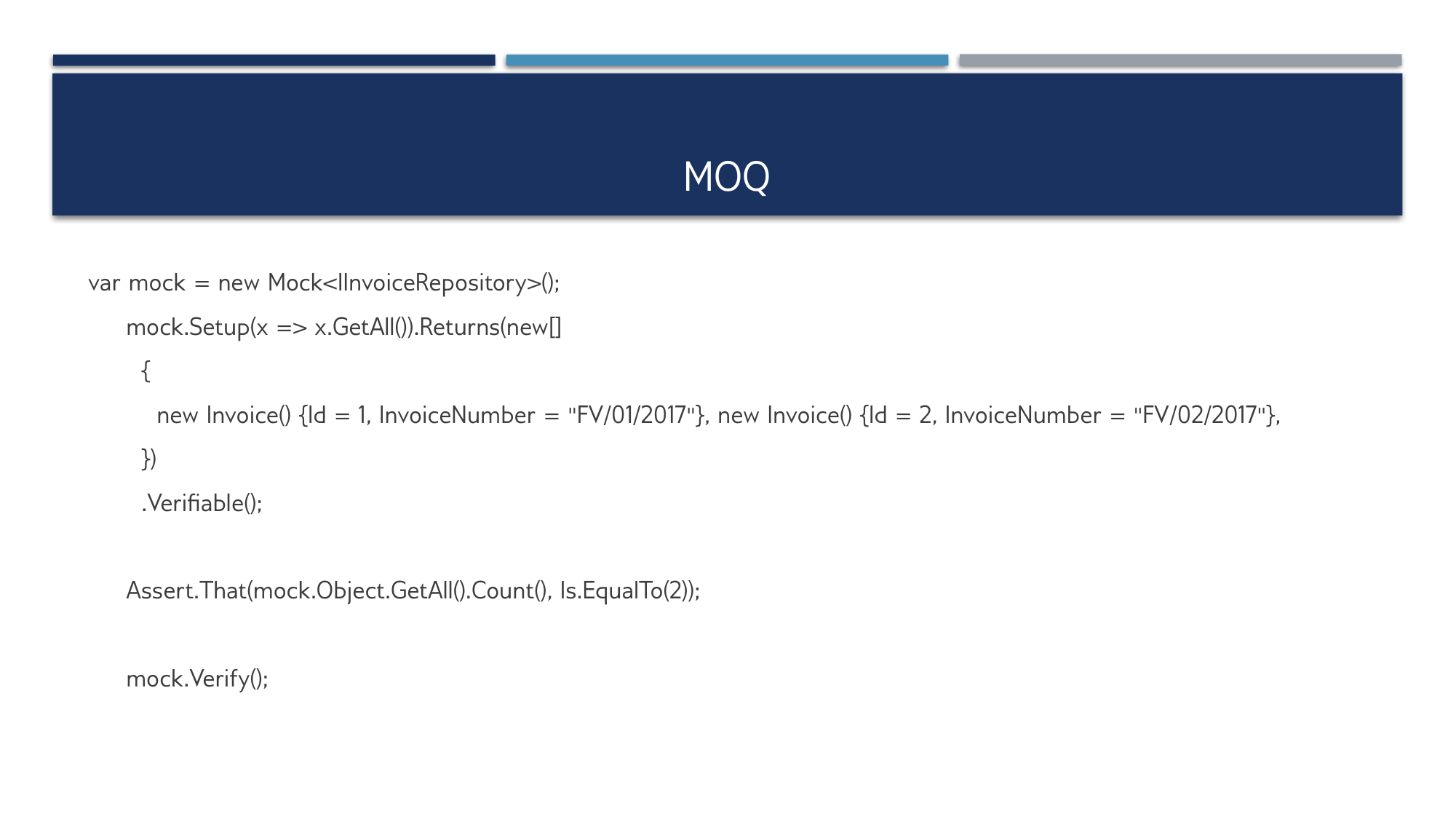

# Moq
 var mock = new Mock<IInvoiceRepository>();
      mock.Setup(x => x.GetAll()).Returns(new[]
        {
          new Invoice() {Id = 1, InvoiceNumber = "FV/01/2017"}, new Invoice() {Id = 2, InvoiceNumber = "FV/02/2017"},
        })
        .Verifiable();

      Assert.That(mock.Object.GetAll().Count(), Is.EqualTo(2));

      mock.Verify();